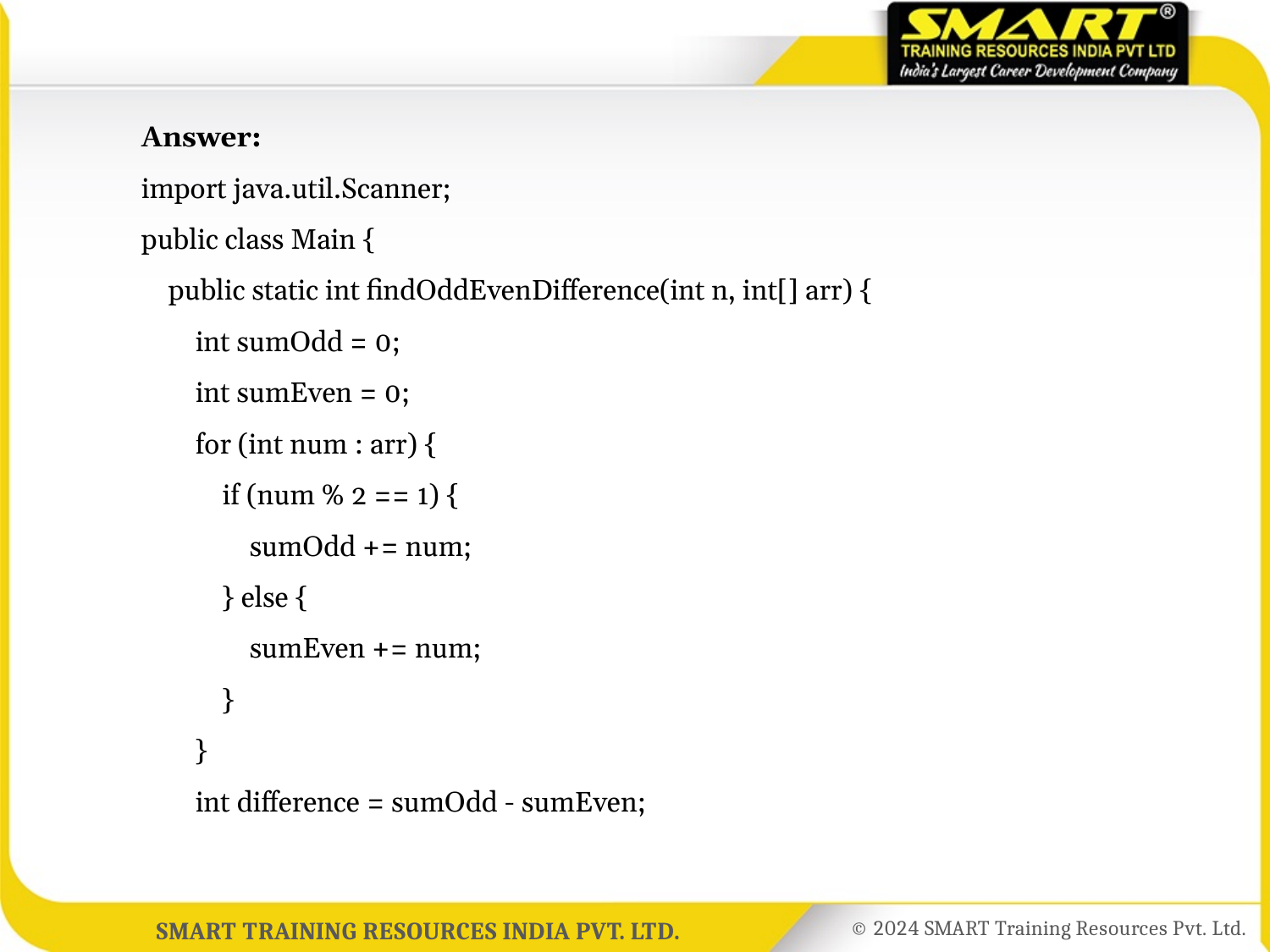

Answer:
	import java.util.Scanner;
	public class Main {
	    public static int findOddEvenDifference(int n, int[] arr) {
	        int sumOdd = 0;
	        int sumEven = 0;
	        for (int num : arr) {
	            if (num % 2 == 1) {
	                sumOdd += num;
	            } else {
	                sumEven += num;
	            }
	        }
	        int difference = sumOdd - sumEven;